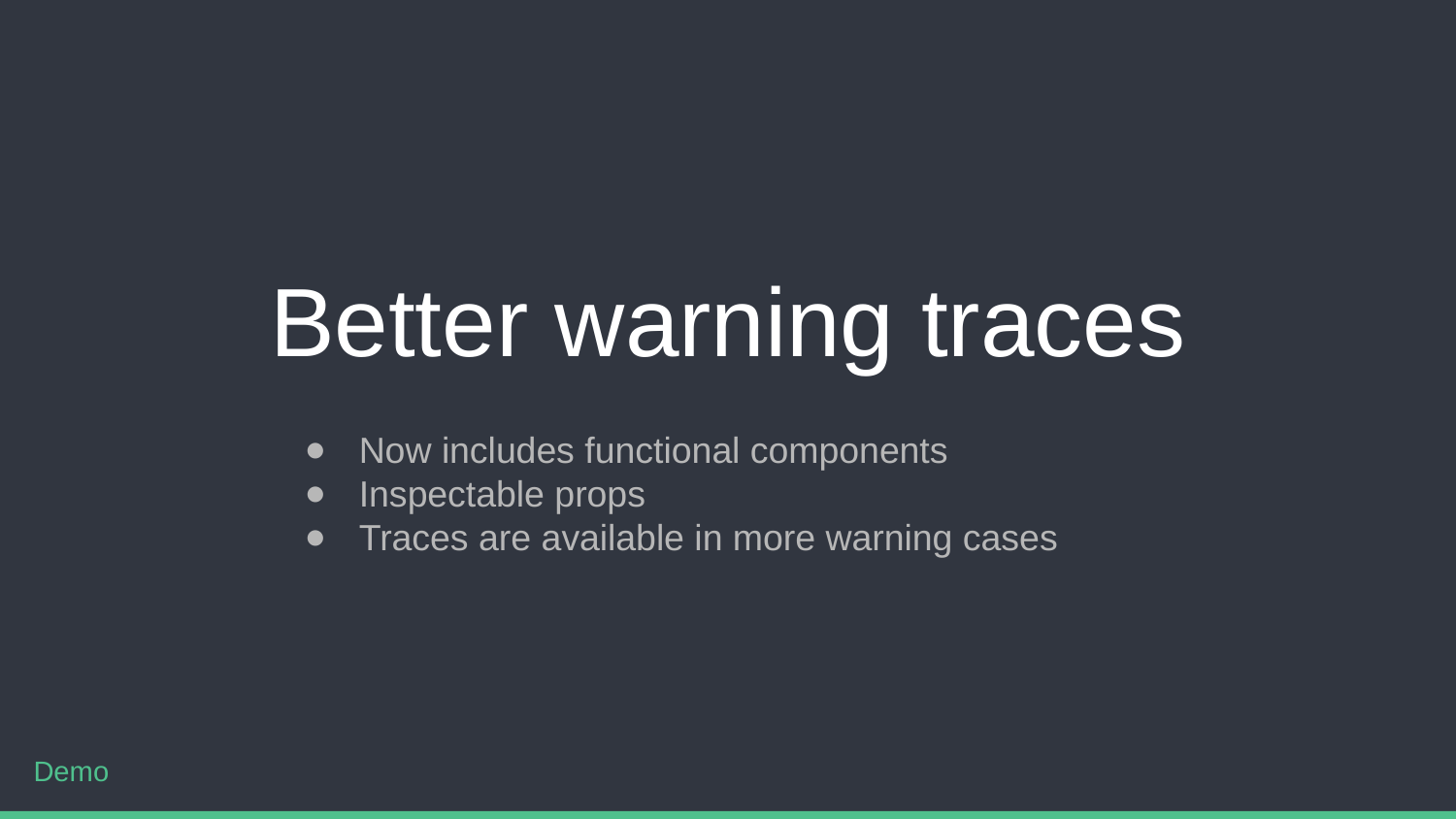

# Better warning traces
Now includes functional components
Inspectable props
Traces are available in more warning cases
Demo